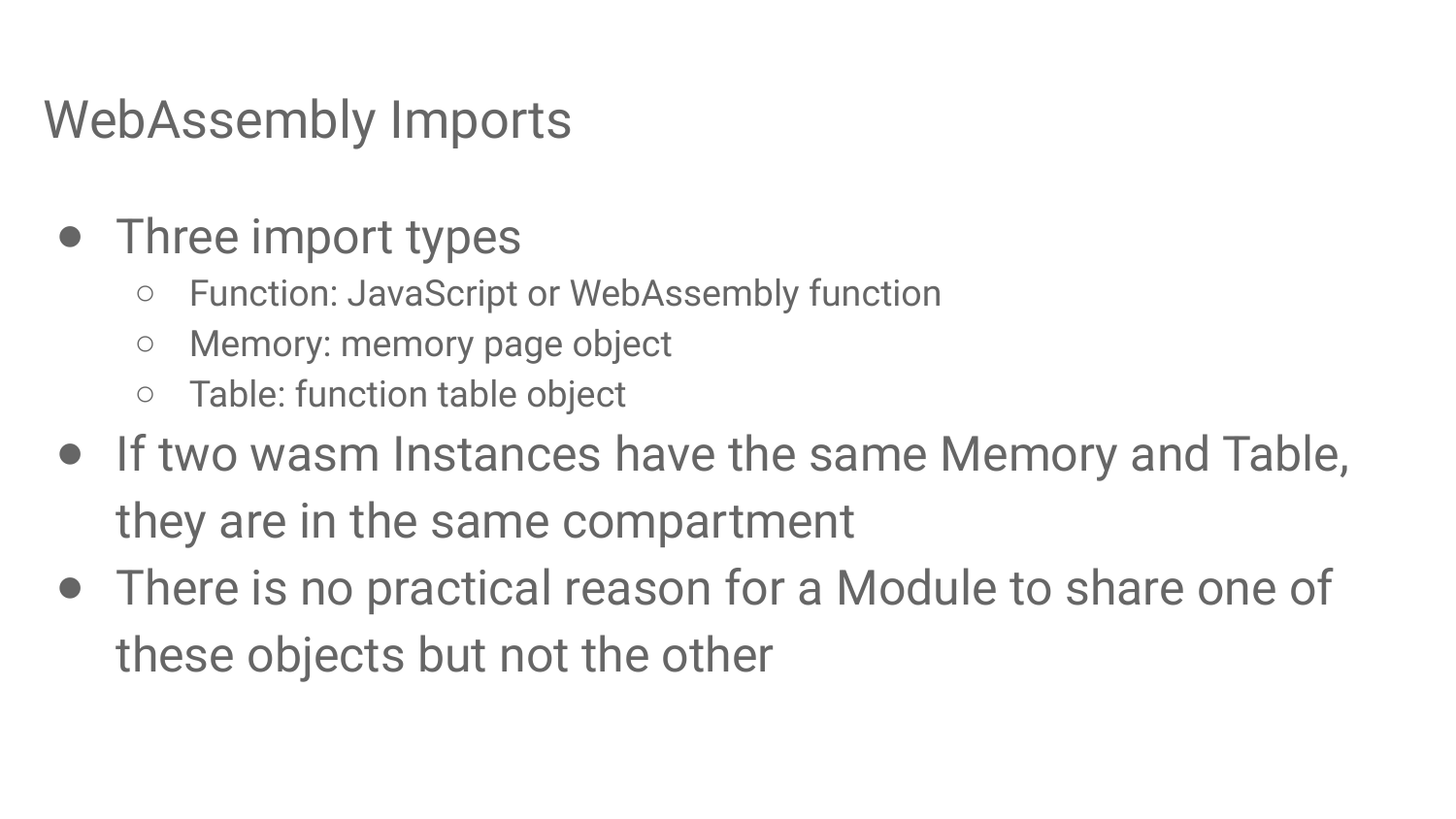

# WebAssembly Imports
Three import types
Function: JavaScript or WebAssembly function
Memory: memory page object
Table: function table object
If two wasm Instances have the same Memory and Table, they are in the same compartment
There is no practical reason for a Module to share one of these objects but not the other